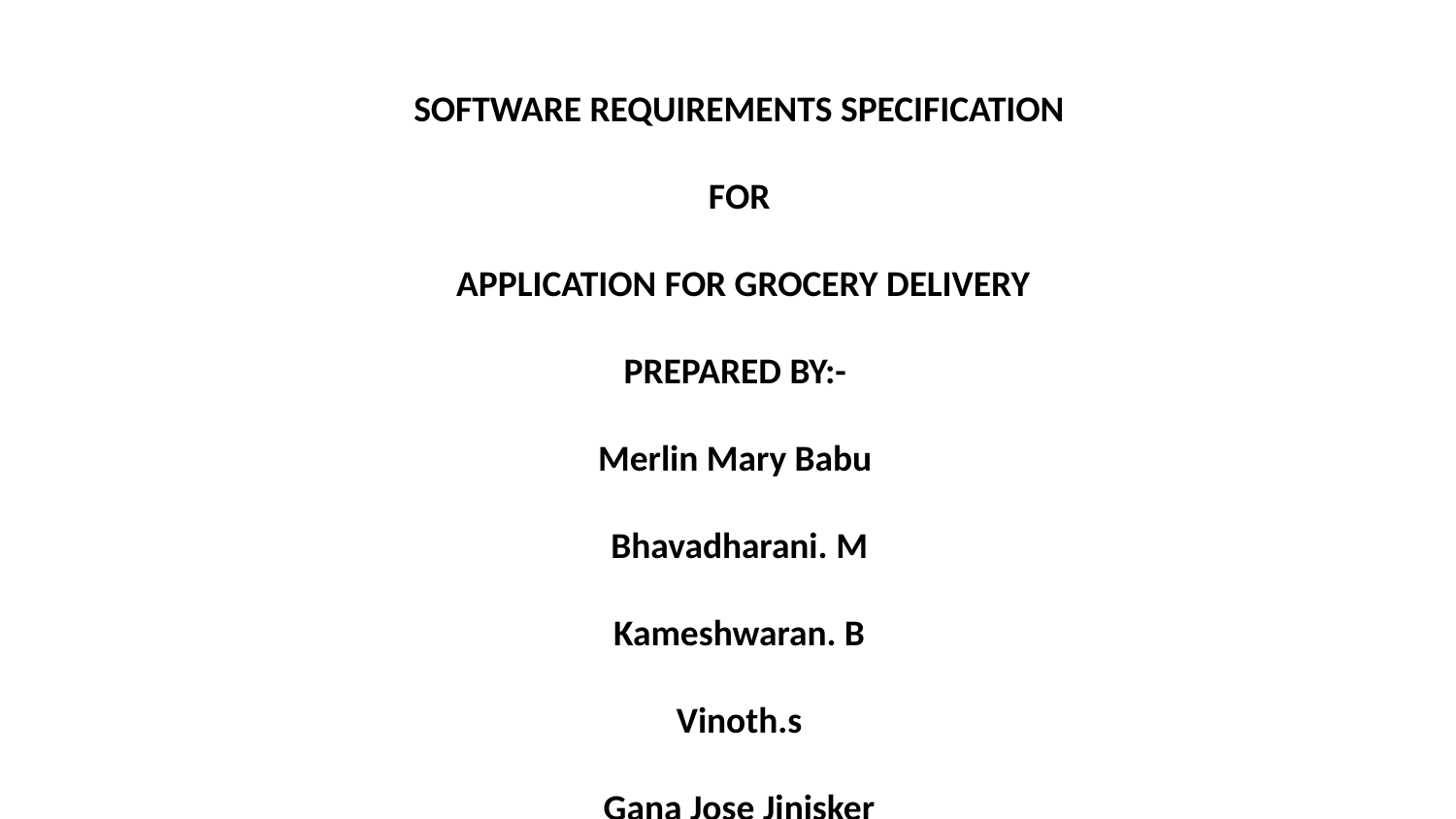

SOFTWARE REQUIREMENTS SPECIFICATION FOR
 APPLICATION FOR GROCERY DELIVERY PREPARED BY:-
Merlin Mary Babu
Bhavadharani. M
Kameshwaran. B
Vinoth.s
Gana Jose Jinisker

TheꢀGroceryꢀDeliveryꢀApplicationꢀisꢀaꢀweb-basedꢀapplicationꢀthatꢀ
enablesꢀusersꢀtoꢀorderꢀgroceriesꢀonlineꢀandꢀhaveꢀthemꢀdeliveredꢀ
toꢀtheirꢀdoorstep.ꢀThisꢀSRSꢀdocumentꢀprovidesꢀanꢀoverviewꢀofꢀtheꢀ
functionality,ꢀfeatures,ꢀandꢀrequirementsꢀforꢀtheꢀapplication